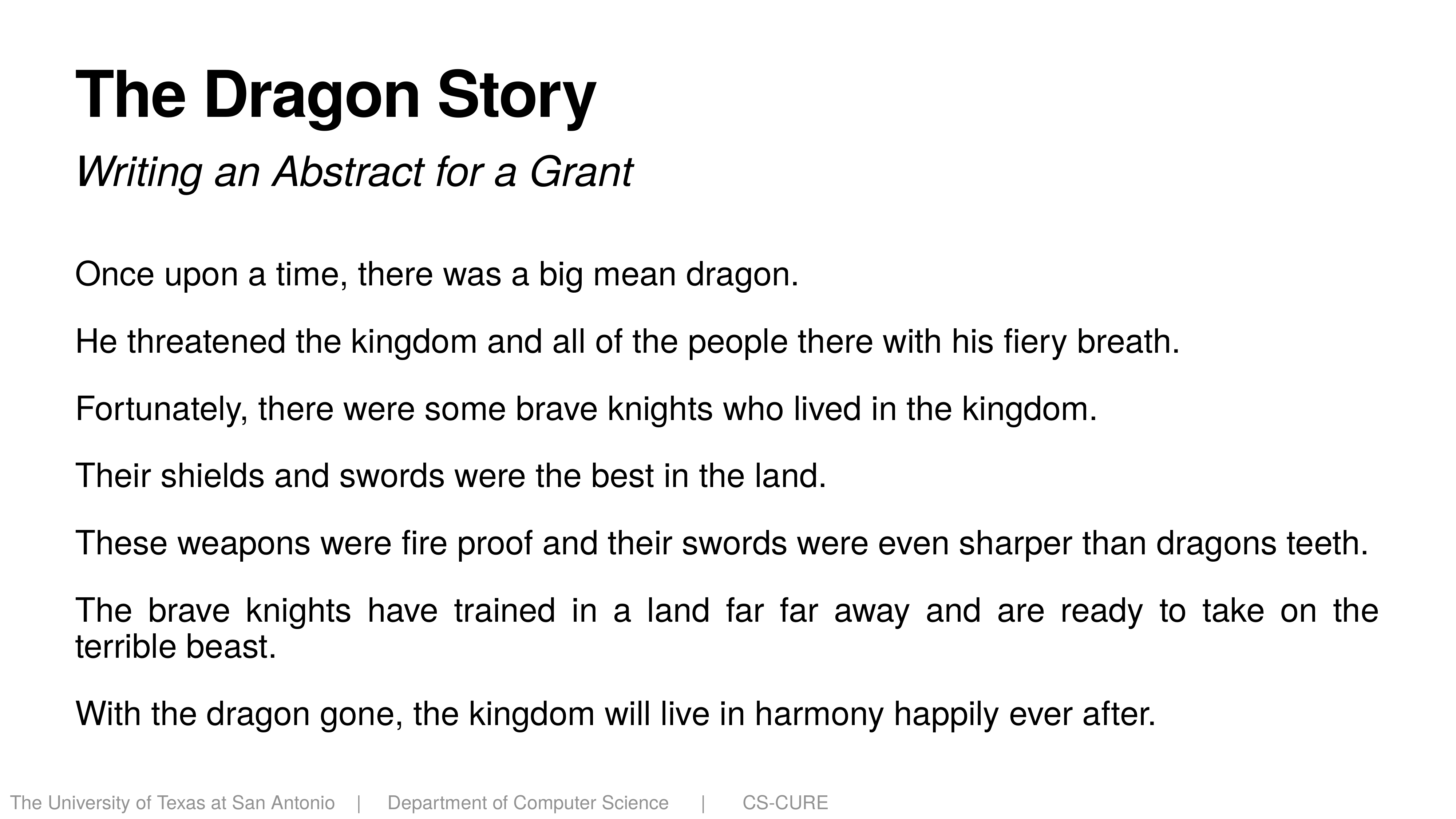

# The Dragon Story
Writing an Abstract for a Grant
Once upon a time, there was a big mean dragon.
He threatened the kingdom and all of the people there with his fiery breath.
Fortunately, there were some brave knights who lived in the kingdom.
Their shields and swords were the best in the land.
These weapons were fire proof and their swords were even sharper than dragons teeth.
The brave knights have trained in a land far far away and are ready to take on the terrible beast.
With the dragon gone, the kingdom will live in harmony happily ever after.
12